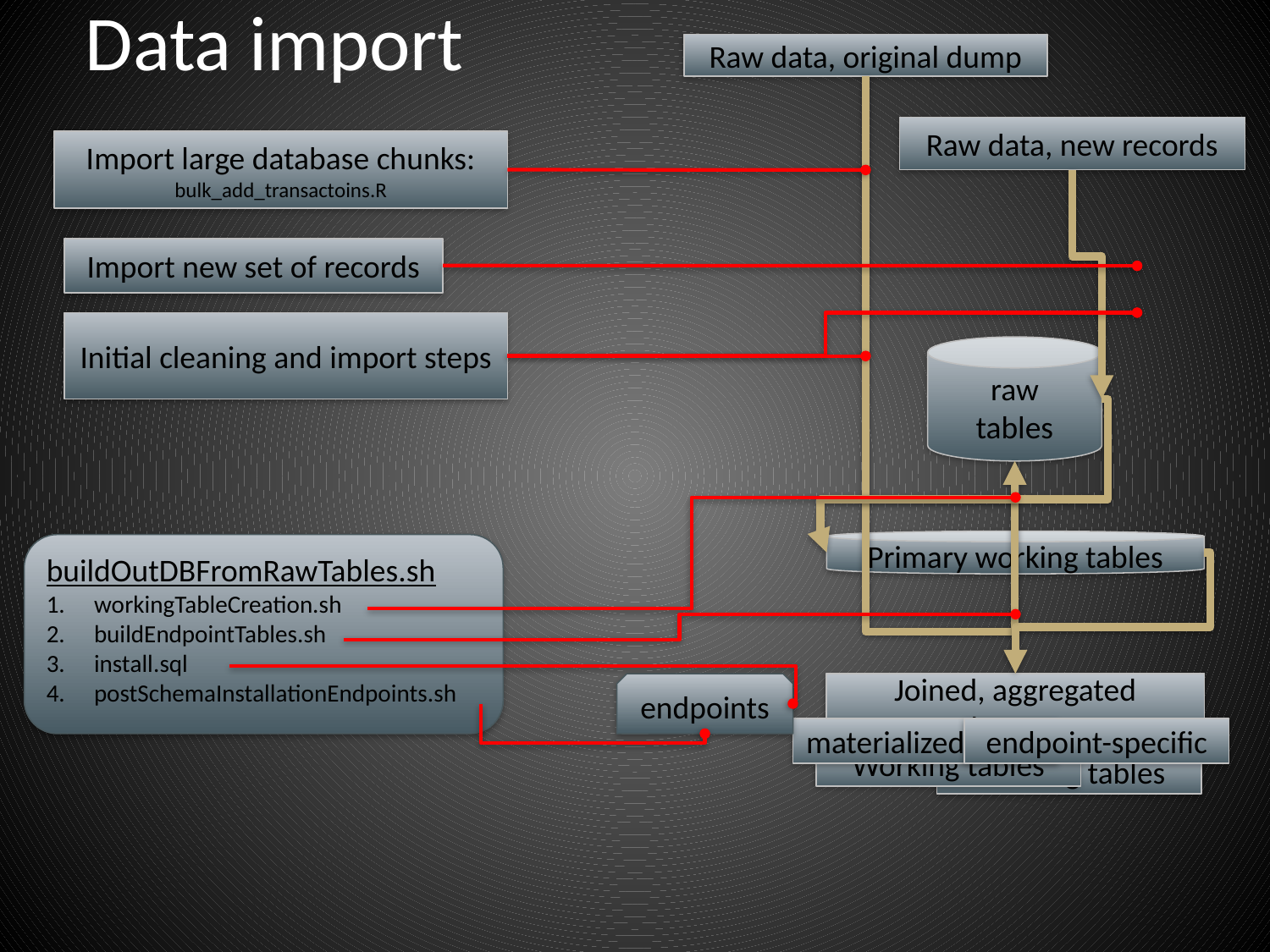

# Data import
Raw data, original dump
Raw data, new records
Import large database chunks:
bulk_add_transactoins.R
Import new set of records
Initial cleaning and import steps
raw
tables
Primary working tables
buildOutDBFromRawTables.sh
workingTableCreation.sh
buildEndpointTables.sh
install.sql
postSchemaInstallationEndpoints.sh
Joined, aggregated datasets
materialized views
endpoint-specific
Working tables
Working tables
endpoints